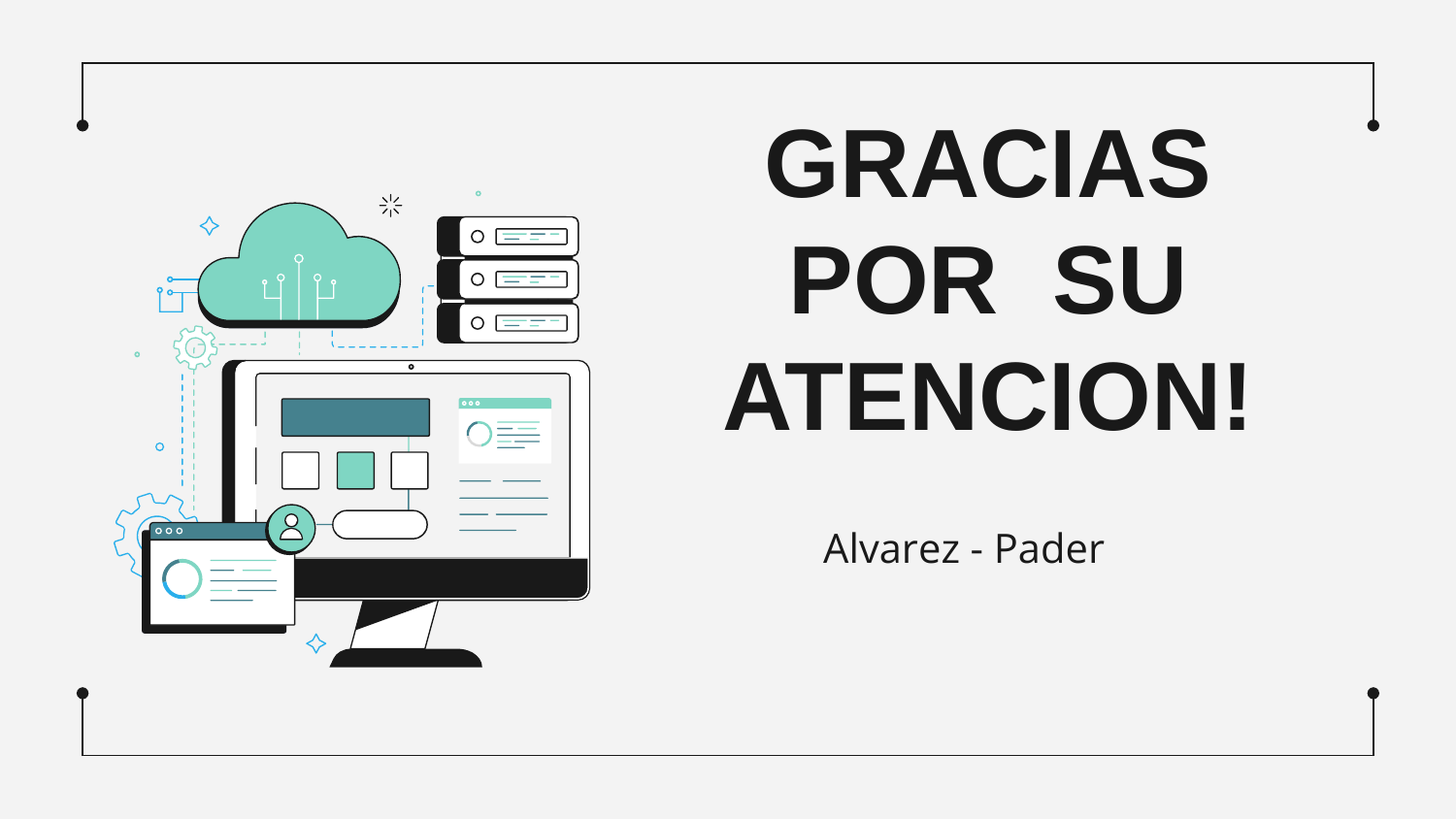

# GRACIAS POR  SU ATENCION!

Alvarez - Pader